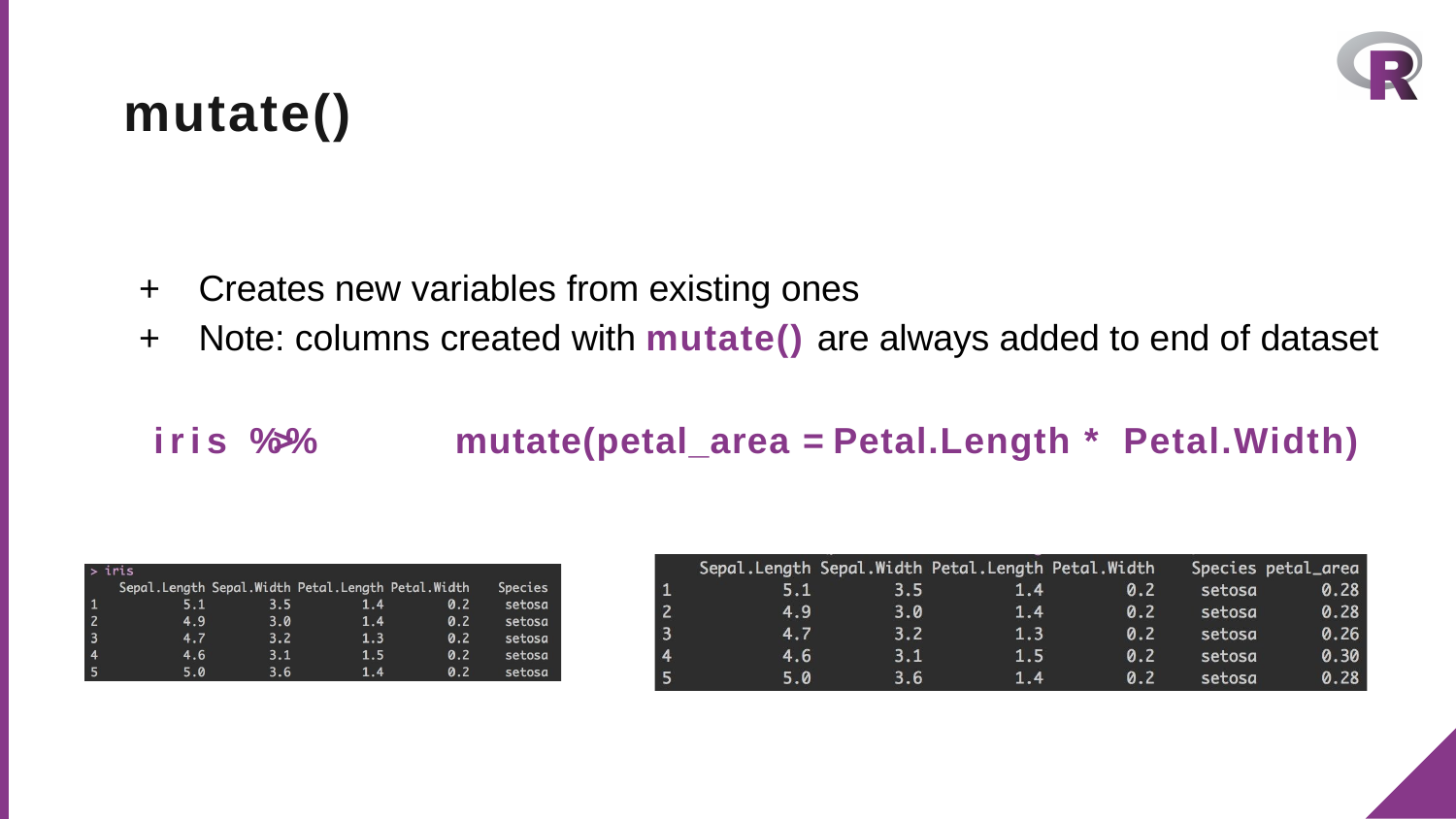

# mutate()
+	Creates new variables from existing ones
+	Note: columns created with mutate() are always added to end of dataset

iris %>%	 mutate(petal_area = Petal.Length * Petal.Width)